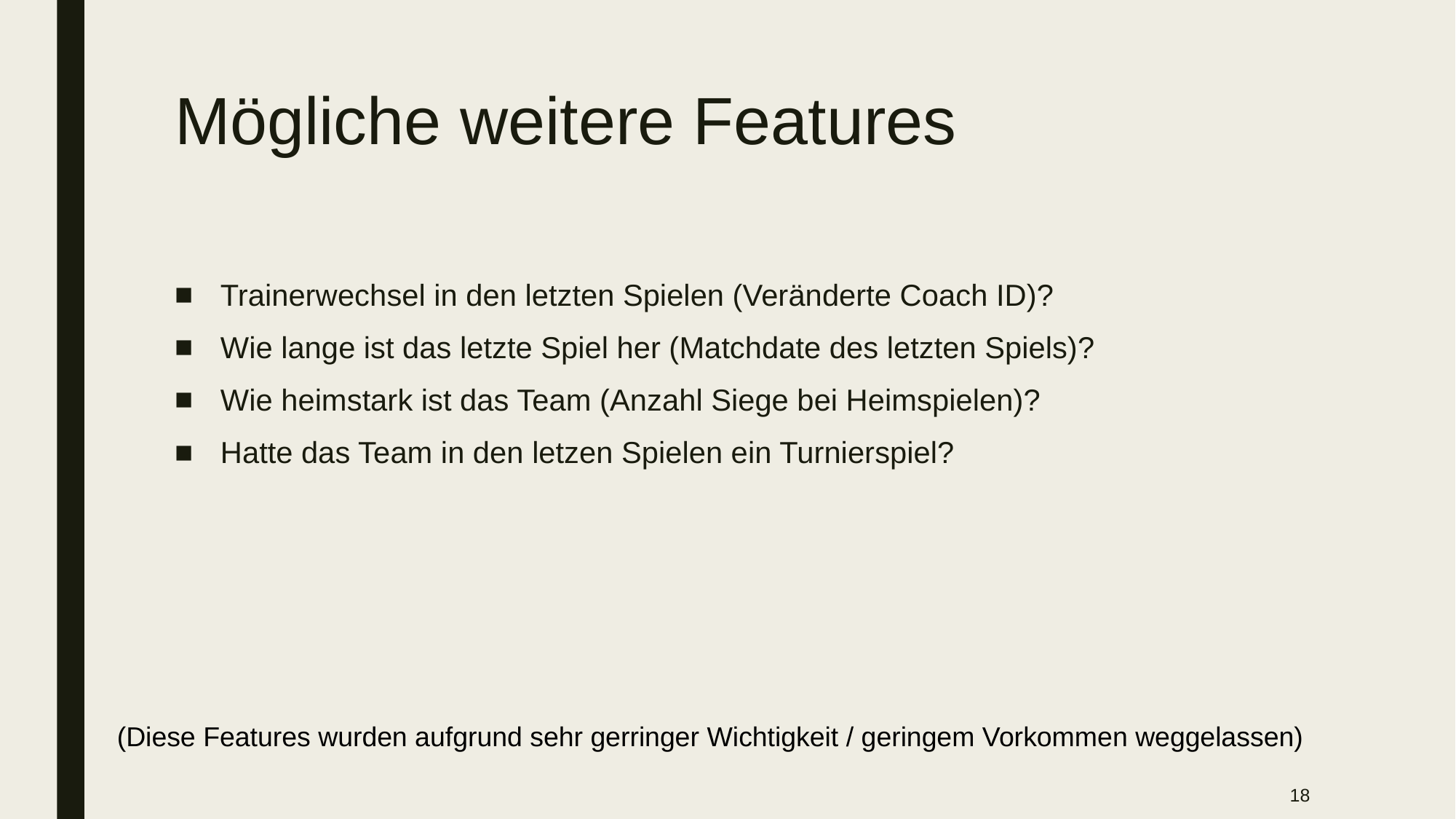

# Mögliche weitere Features
Trainerwechsel in den letzten Spielen (Veränderte Coach ID)?
Wie lange ist das letzte Spiel her (Matchdate des letzten Spiels)?
Wie heimstark ist das Team (Anzahl Siege bei Heimspielen)?
Hatte das Team in den letzen Spielen ein Turnierspiel?
(Diese Features wurden aufgrund sehr gerringer Wichtigkeit / geringem Vorkommen weggelassen)
18